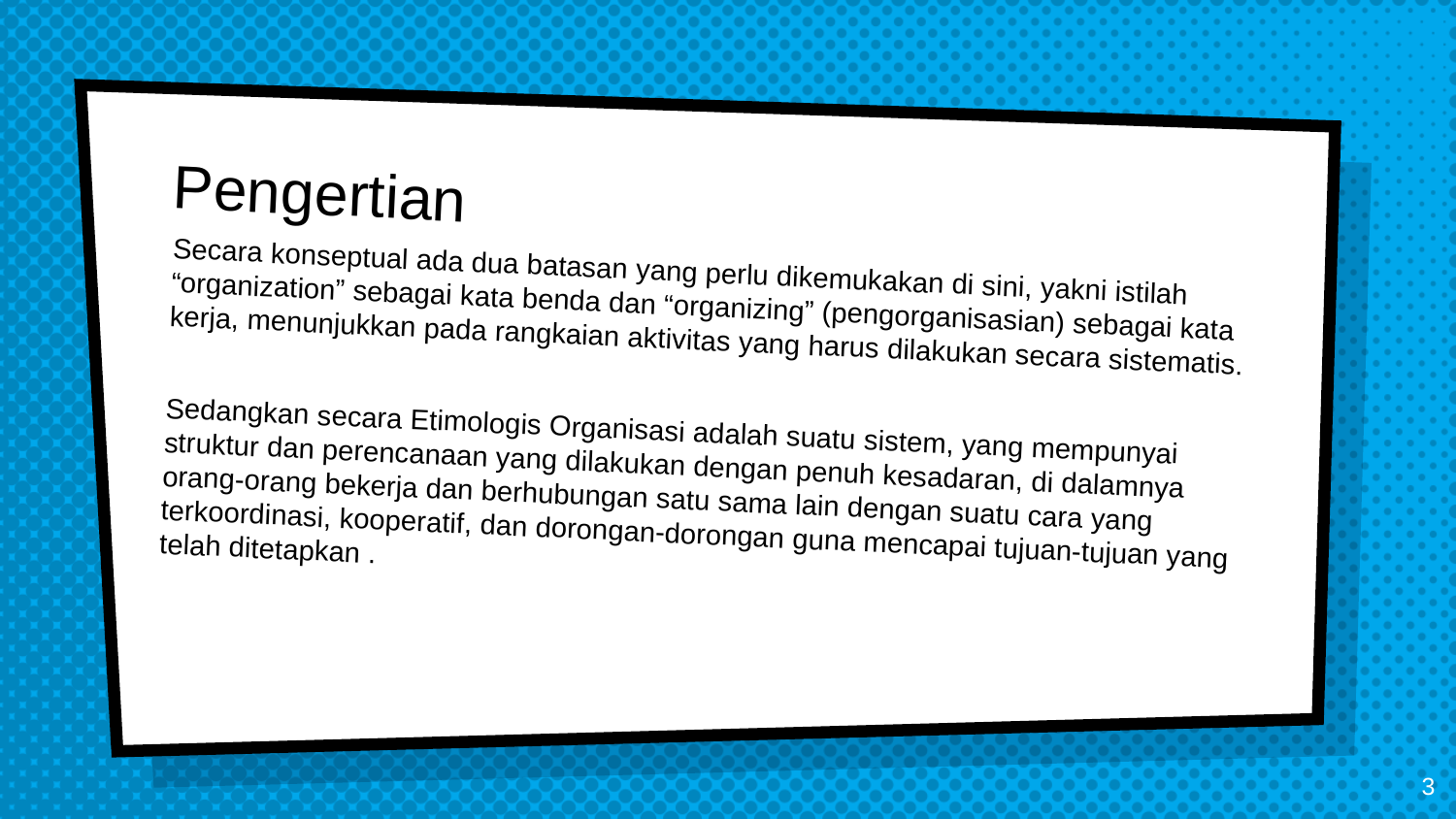

# Pengertian
Secara konseptual ada dua batasan yang perlu dikemukakan di sini, yakni istilah “organization” sebagai kata benda dan “organizing” (pengorganisasian) sebagai kata kerja, menunjukkan pada rangkaian aktivitas yang harus dilakukan secara sistematis.

Sedangkan secara Etimologis Organisasi adalah suatu sistem, yang mempunyai struktur dan perencanaan yang dilakukan dengan penuh kesadaran, di dalamnya orang-orang bekerja dan berhubungan satu sama lain dengan suatu cara yang terkoordinasi, kooperatif, dan dorongan-dorongan guna mencapai tujuan-tujuan yang telah ditetapkan .
3